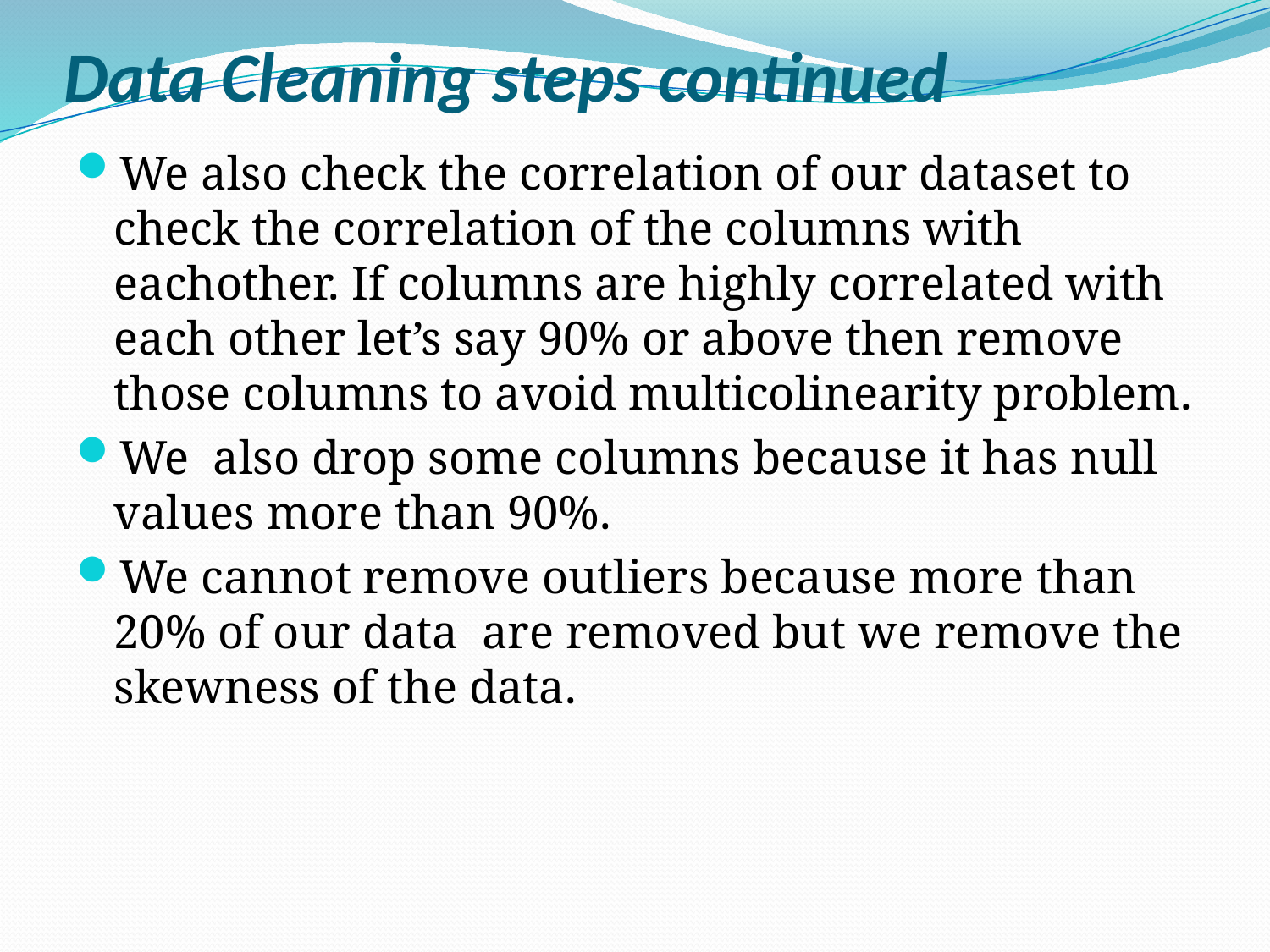

# Data Cleaning steps continued
We also check the correlation of our dataset to check the correlation of the columns with eachother. If columns are highly correlated with each other let’s say 90% or above then remove those columns to avoid multicolinearity problem.
We  also drop some columns because it has null values more than 90%.
We cannot remove outliers because more than 20% of our data  are removed but we remove the skewness of the data.